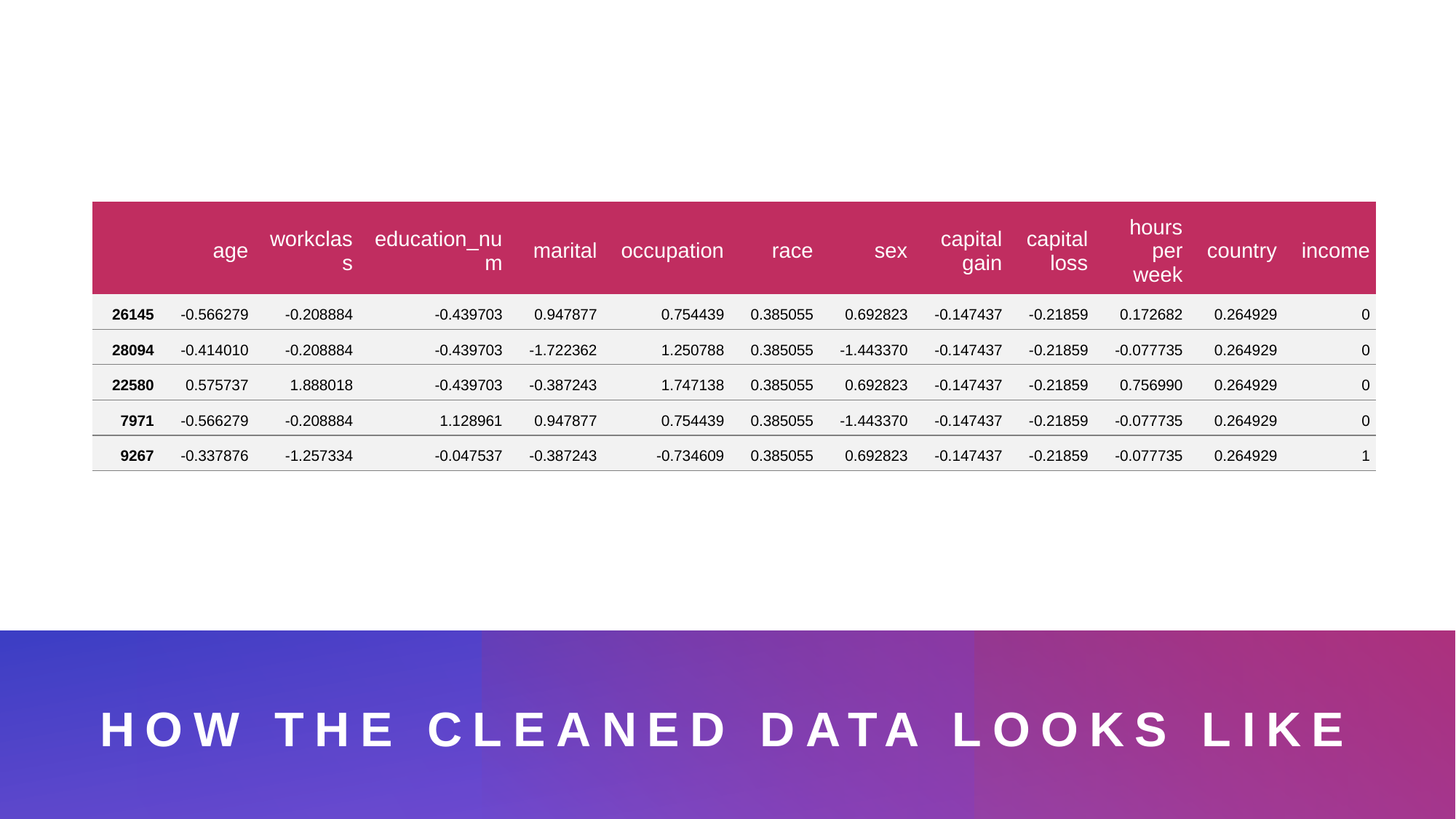

|  | age | workclass | education\_num | marital | occupation | race | sex | capital gain | capital loss | hours per week | country | income |
| --- | --- | --- | --- | --- | --- | --- | --- | --- | --- | --- | --- | --- |
| 26145 | -0.566279 | -0.208884 | -0.439703 | 0.947877 | 0.754439 | 0.385055 | 0.692823 | -0.147437 | -0.21859 | 0.172682 | 0.264929 | 0 |
| 28094 | -0.414010 | -0.208884 | -0.439703 | -1.722362 | 1.250788 | 0.385055 | -1.443370 | -0.147437 | -0.21859 | -0.077735 | 0.264929 | 0 |
| 22580 | 0.575737 | 1.888018 | -0.439703 | -0.387243 | 1.747138 | 0.385055 | 0.692823 | -0.147437 | -0.21859 | 0.756990 | 0.264929 | 0 |
| 7971 | -0.566279 | -0.208884 | 1.128961 | 0.947877 | 0.754439 | 0.385055 | -1.443370 | -0.147437 | -0.21859 | -0.077735 | 0.264929 | 0 |
| 9267 | -0.337876 | -1.257334 | -0.047537 | -0.387243 | -0.734609 | 0.385055 | 0.692823 | -0.147437 | -0.21859 | -0.077735 | 0.264929 | 1 |

# How the cleaned data looks like